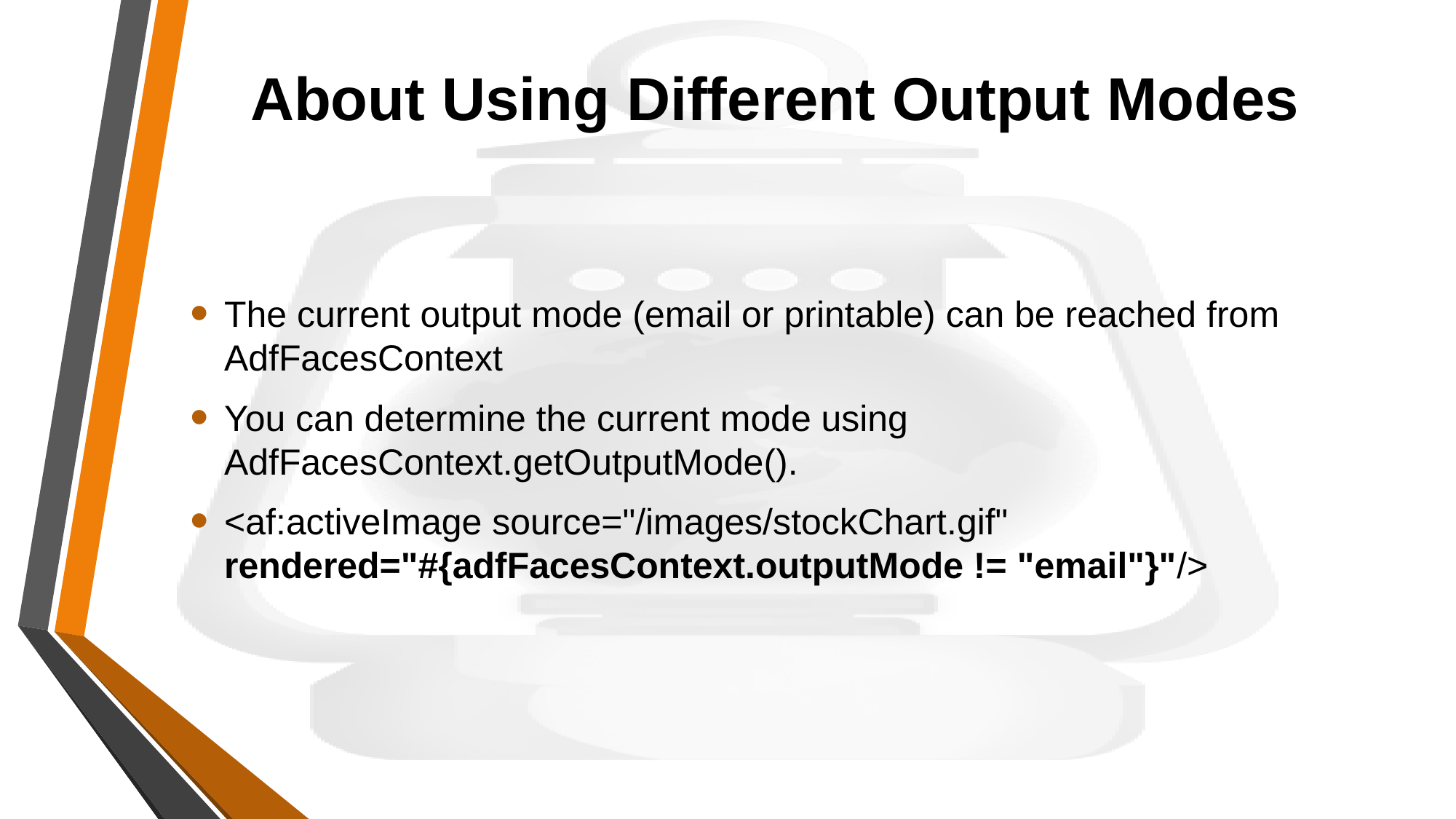

# About Using Different Output Modes
The current output mode (email or printable) can be reached from AdfFacesContext
You can determine the current mode using AdfFacesContext.getOutputMode().
<af:activeImage source="/images/stockChart.gif" rendered="#{adfFacesContext.outputMode != "email"}"/>